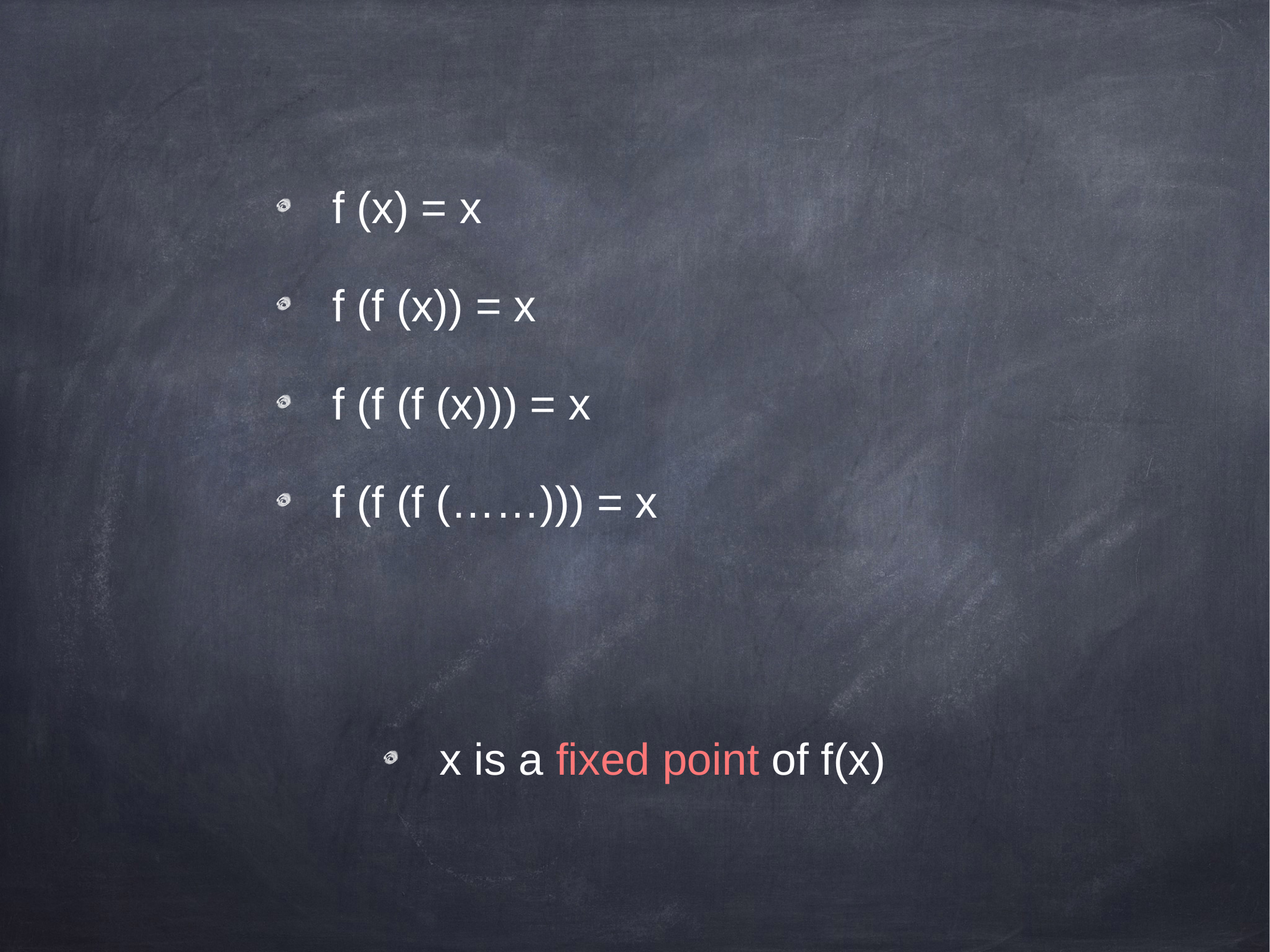

f (x) = x
f (f (x)) = x
f (f (f (x))) = x
f (f (f (……))) = x
x is a fixed point of f(x)